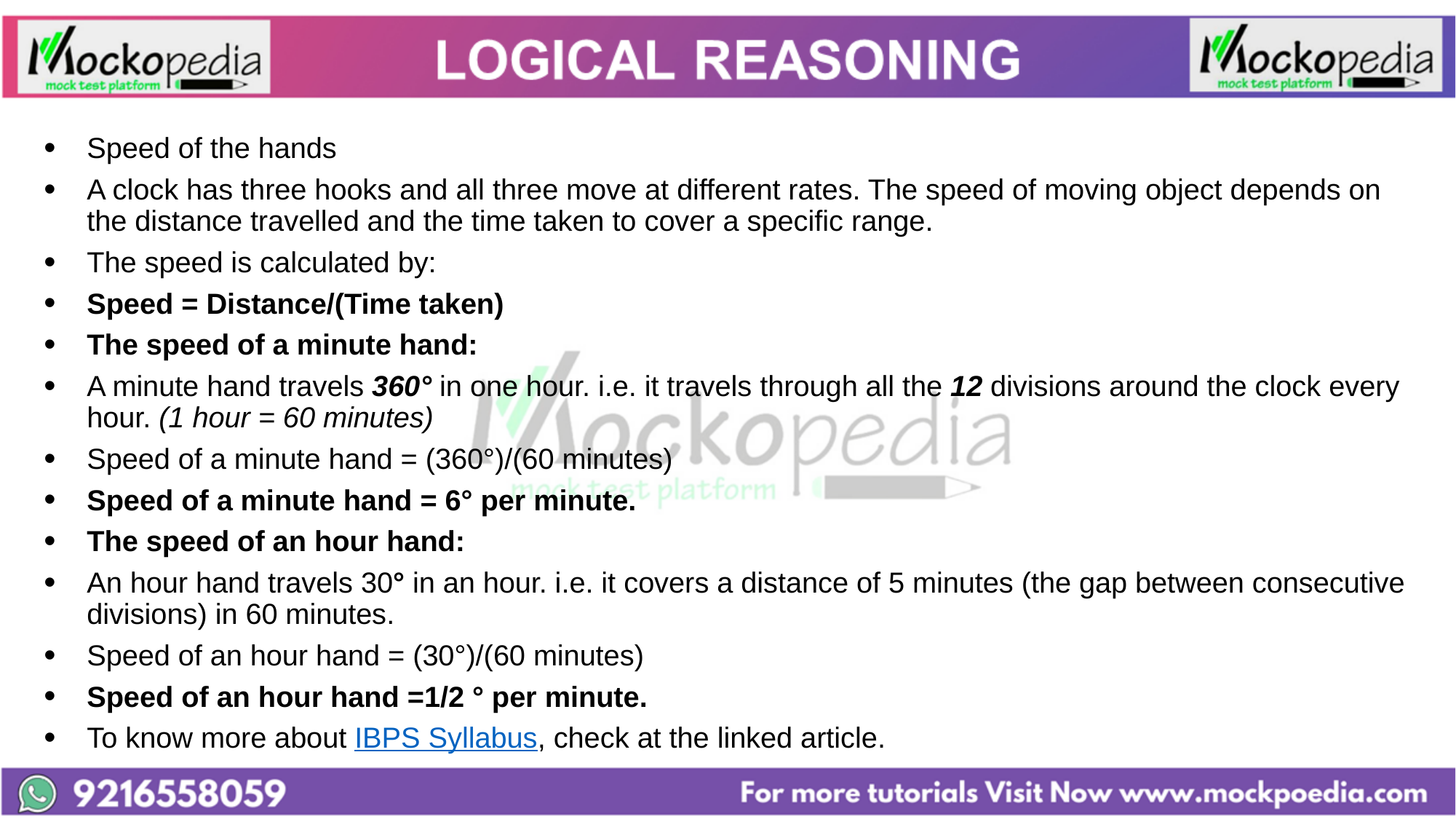

#
Speed of the hands
A clock has three hooks and all three move at different rates. The speed of moving object depends on the distance travelled and the time taken to cover a specific range.
The speed is calculated by:
Speed = Distance/(Time taken)
The speed of a minute hand:
A minute hand travels 360° in one hour. i.e. it travels through all the 12 divisions around the clock every hour. (1 hour = 60 minutes)
Speed of a minute hand = (360°)/(60 minutes)
Speed of a minute hand = 6° per minute.
The speed of an hour hand:
An hour hand travels 30° in an hour. i.e. it covers a distance of 5 minutes (the gap between consecutive divisions) in 60 minutes.
Speed of an hour hand = (30°)/(60 minutes)
Speed of an hour hand =1/2 ° per minute.
To know more about IBPS Syllabus, check at the linked article.